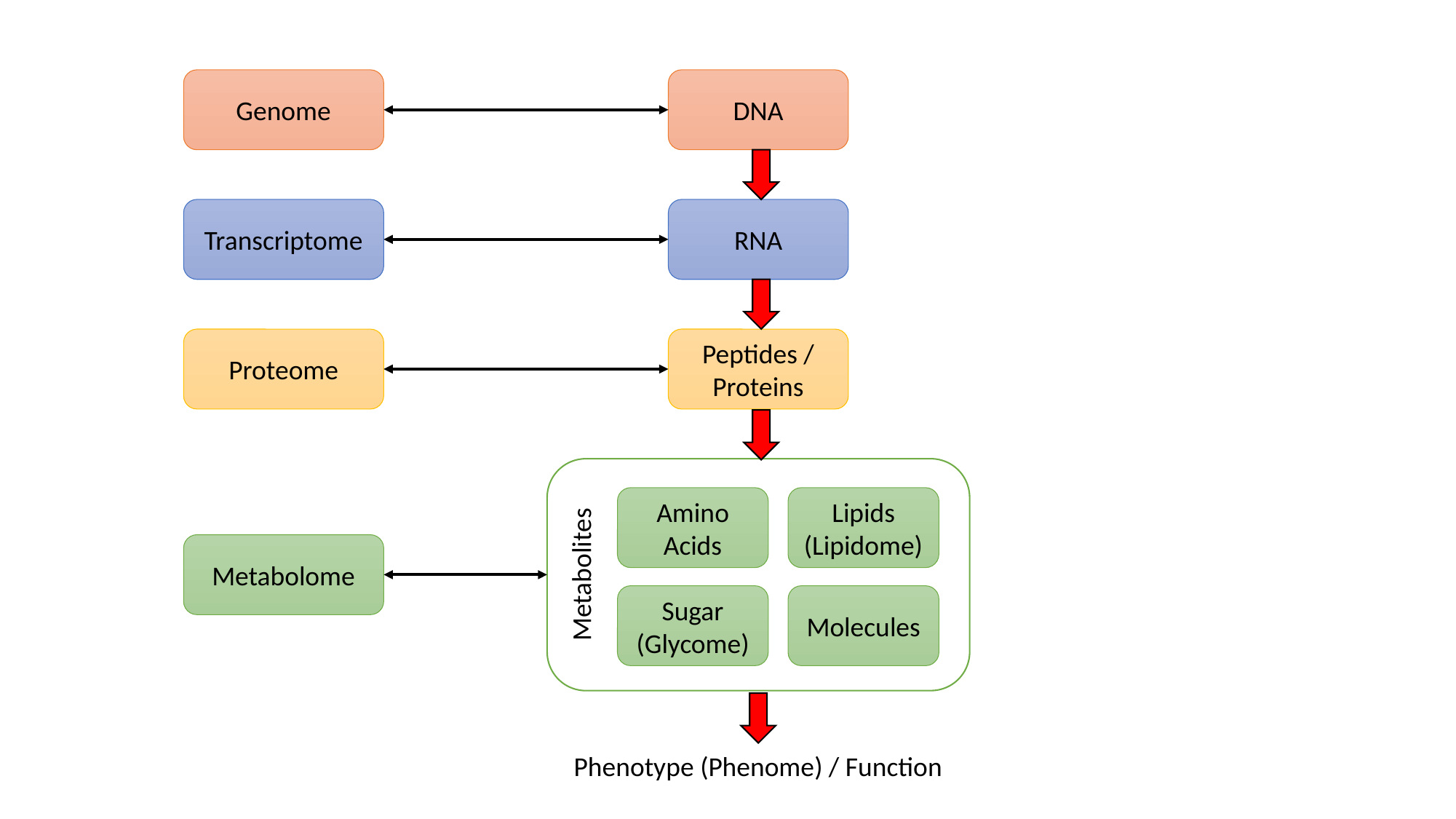

Genome
DNA

Transcriptome
RNA

Peptides / Proteins
Proteome

Metabolites
Amino Acids
Lipids
(Lipidome)
Sugar
(Glycome)
Molecules
Metabolome

Phenotype (Phenome) / Function